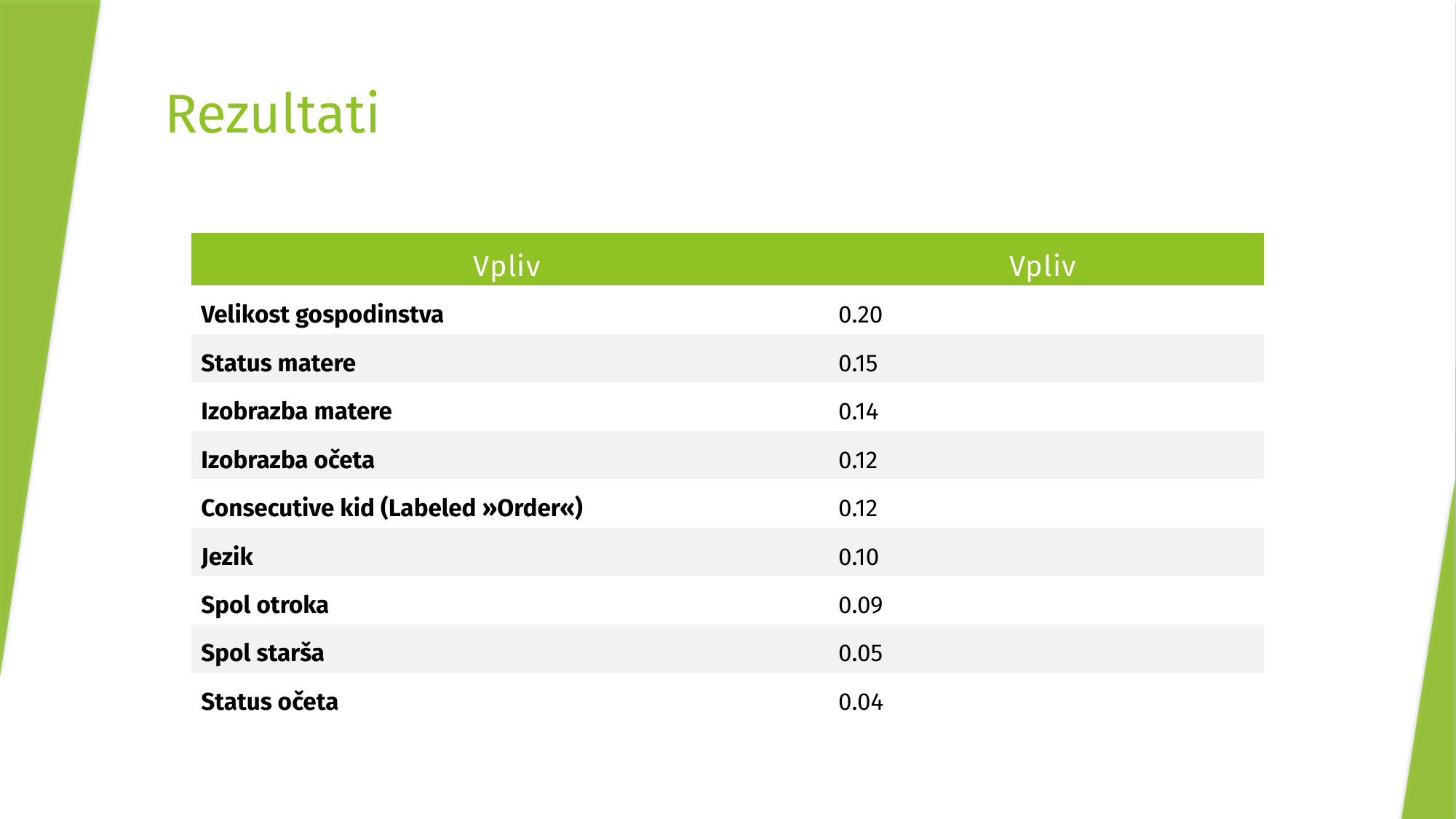

# Rezultati
| Vpliv | Vpliv |
| --- | --- |
| Velikost gospodinstva | 0.20 |
| Status matere | 0.15 |
| Izobrazba matere | 0.14 |
| Izobrazba očeta | 0.12 |
| Consecutive kid (Labeled »Order«) | 0.12 |
| Jezik | 0.10 |
| Spol otroka | 0.09 |
| Spol starša | 0.05 |
| Status očeta | 0.04 |